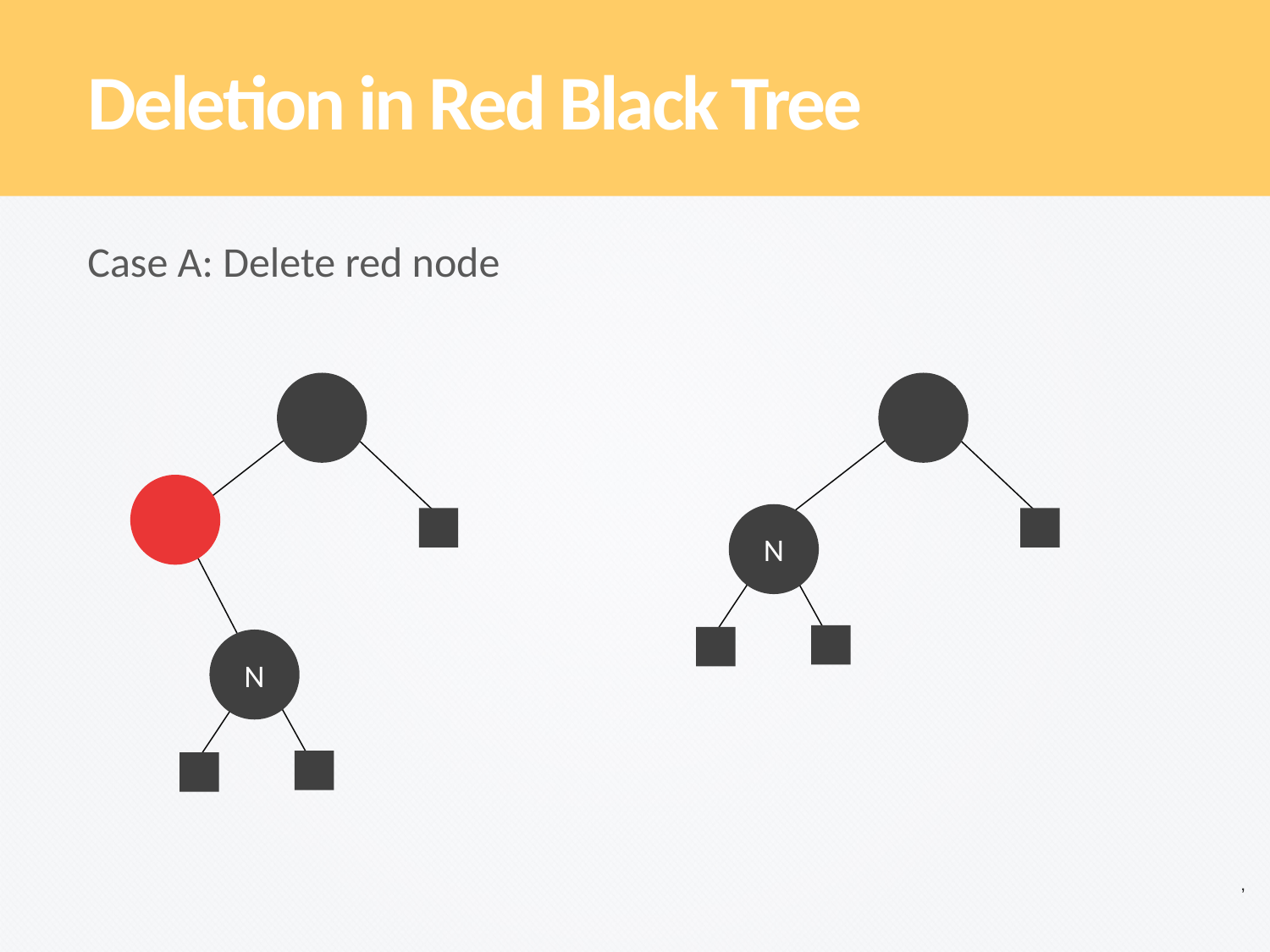

Deletion in Red Black Tree
Case A: Delete red node

N

N

  ,